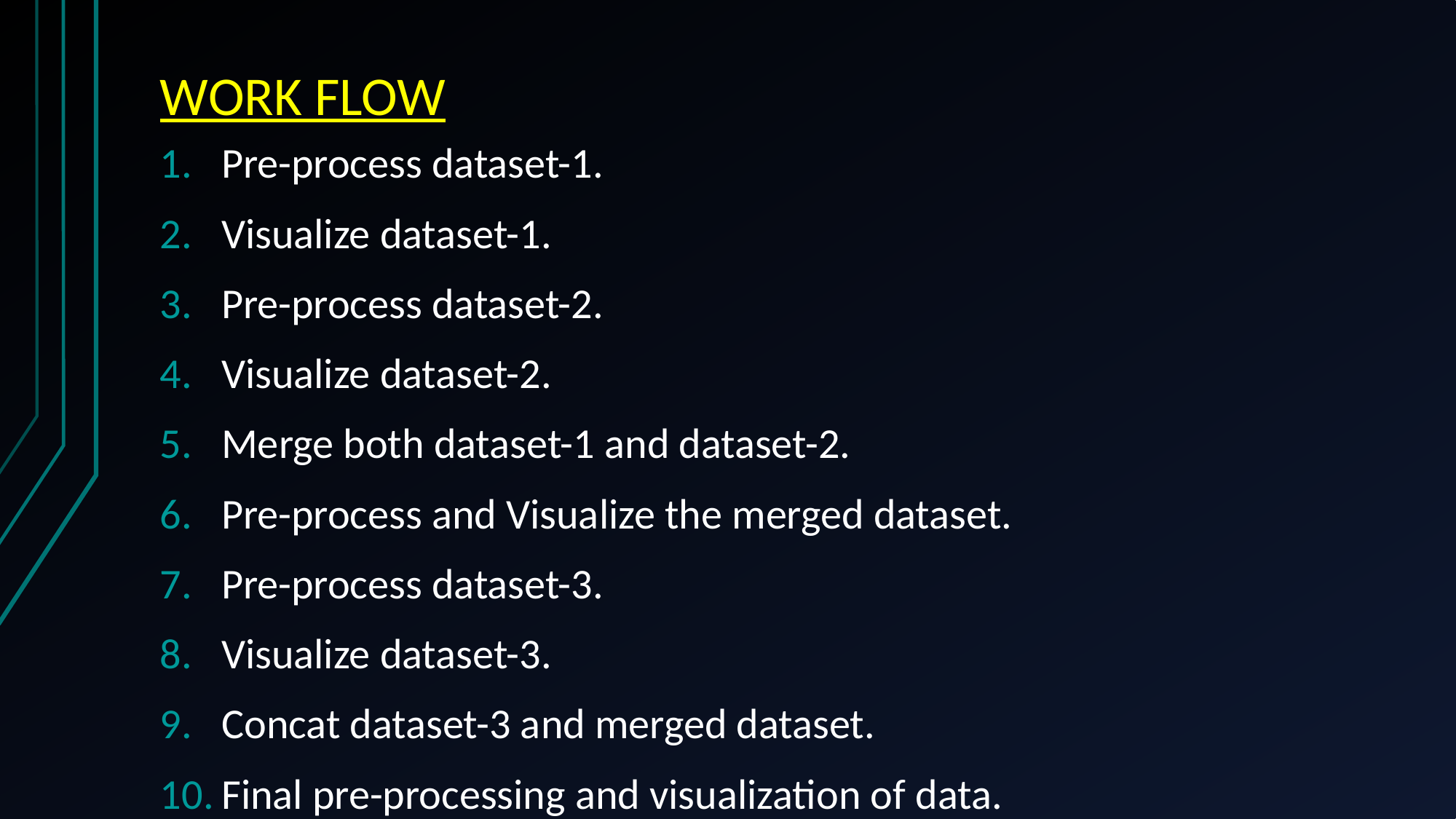

# WORK FLOW
Pre-process dataset-1.
Visualize dataset-1.
Pre-process dataset-2.
Visualize dataset-2.
Merge both dataset-1 and dataset-2.
Pre-process and Visualize the merged dataset.
Pre-process dataset-3.
Visualize dataset-3.
Concat dataset-3 and merged dataset.
Final pre-processing and visualization of data.